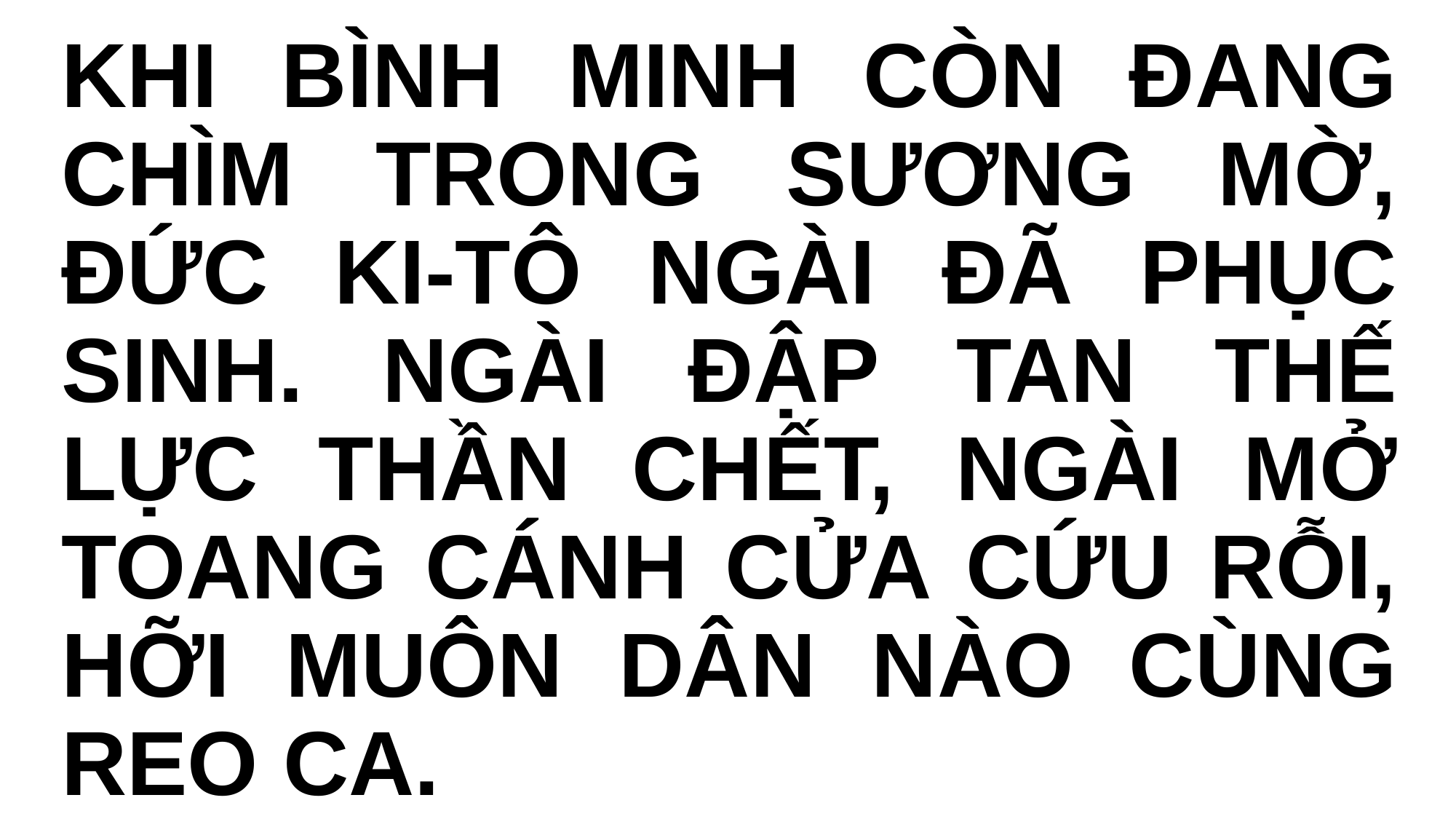

KHI BÌNH MINH CÒN ĐANG CHÌM TRONG SƯƠNG MỜ, ĐỨC KI-TÔ NGÀI ĐÃ PHỤC SINH. NGÀI ĐẬP TAN THẾ LỰC THẦN CHẾT, NGÀI MỞ TOANG CÁNH CỬA CỨU RỖI, HỠI MUÔN DÂN NÀO CÙNG REO CA.
#